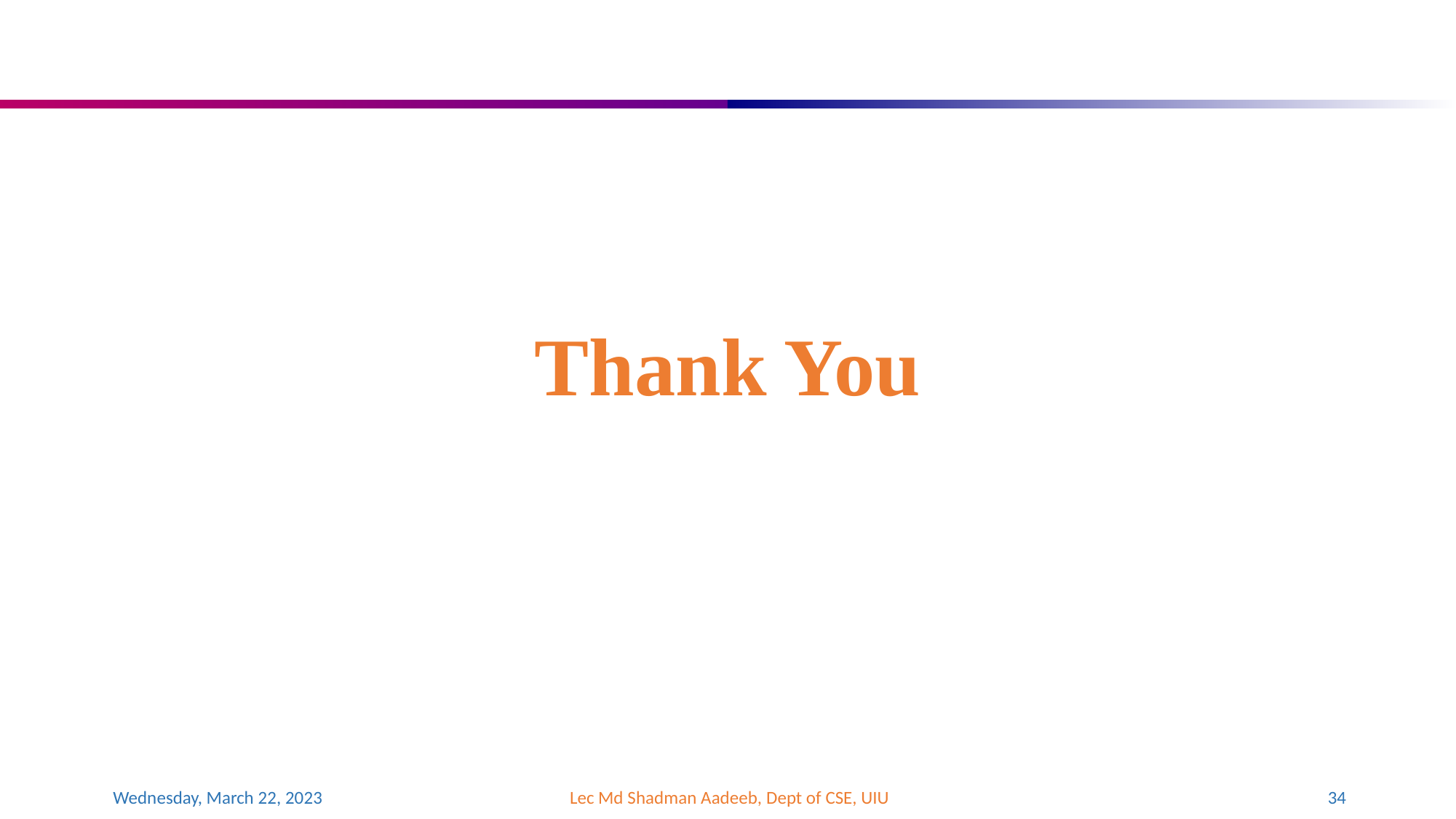

# Thank You

Wednesday, March 22, 2023
Lec Md Shadman Aadeeb, Dept of CSE, UIU
34